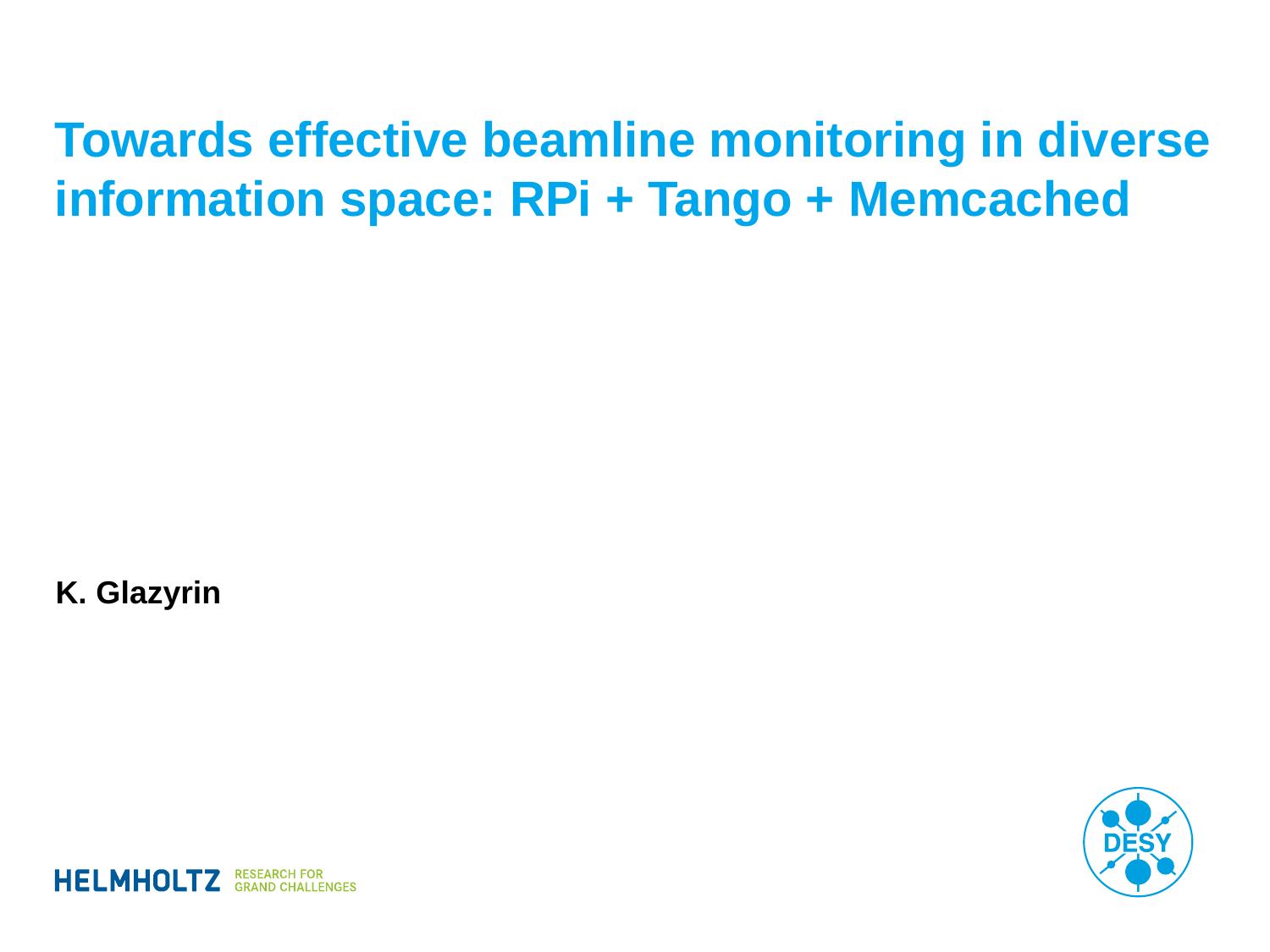

# Towards effective beamline monitoring in diverse information space: RPi + Tango + Memcached
K. Glazyrin